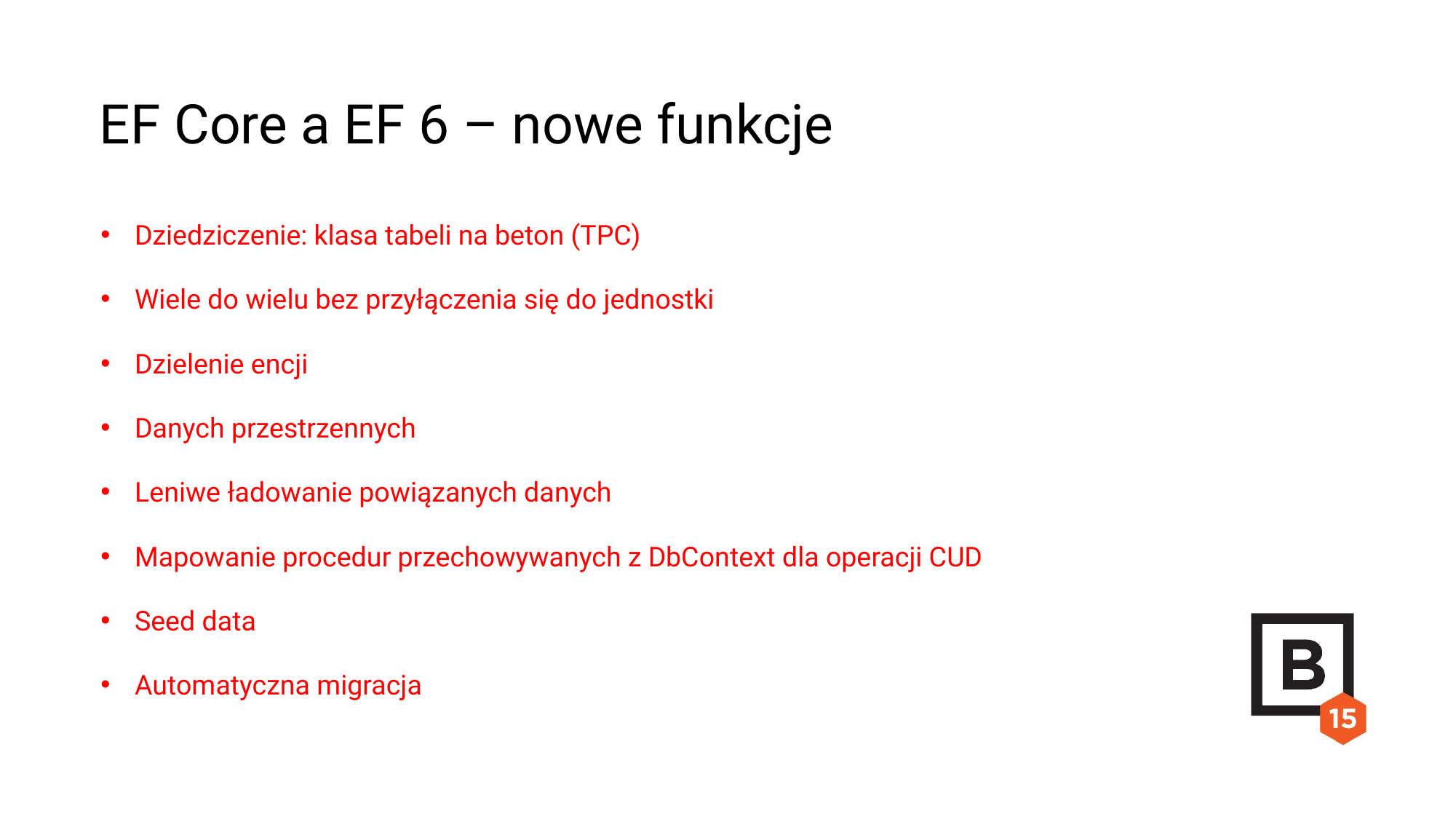

EF Core a EF 6 – nowe funkcje
Dziedziczenie: klasa tabeli na beton (TPC)
Wiele do wielu bez przyłączenia się do jednostki
Dzielenie encji
Danych przestrzennych
Leniwe ładowanie powiązanych danych
Mapowanie procedur przechowywanych z DbContext dla operacji CUD
Seed data
Automatyczna migracja